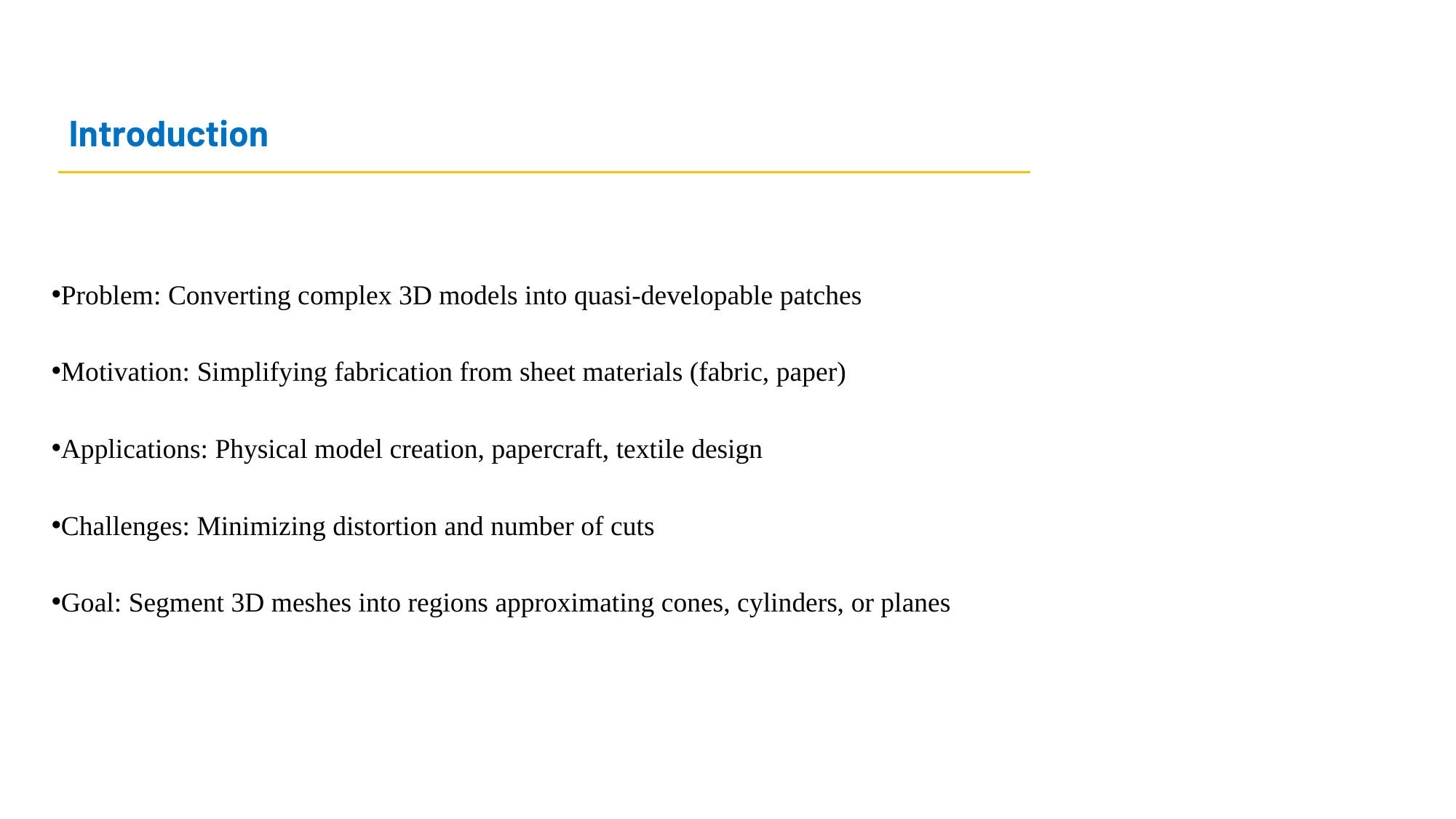

Introduction
Problem: Converting complex 3D models into quasi-developable patches
Motivation: Simplifying fabrication from sheet materials (fabric, paper)
Applications: Physical model creation, papercraft, textile design
Challenges: Minimizing distortion and number of cuts
Goal: Segment 3D meshes into regions approximating cones, cylinders, or planes